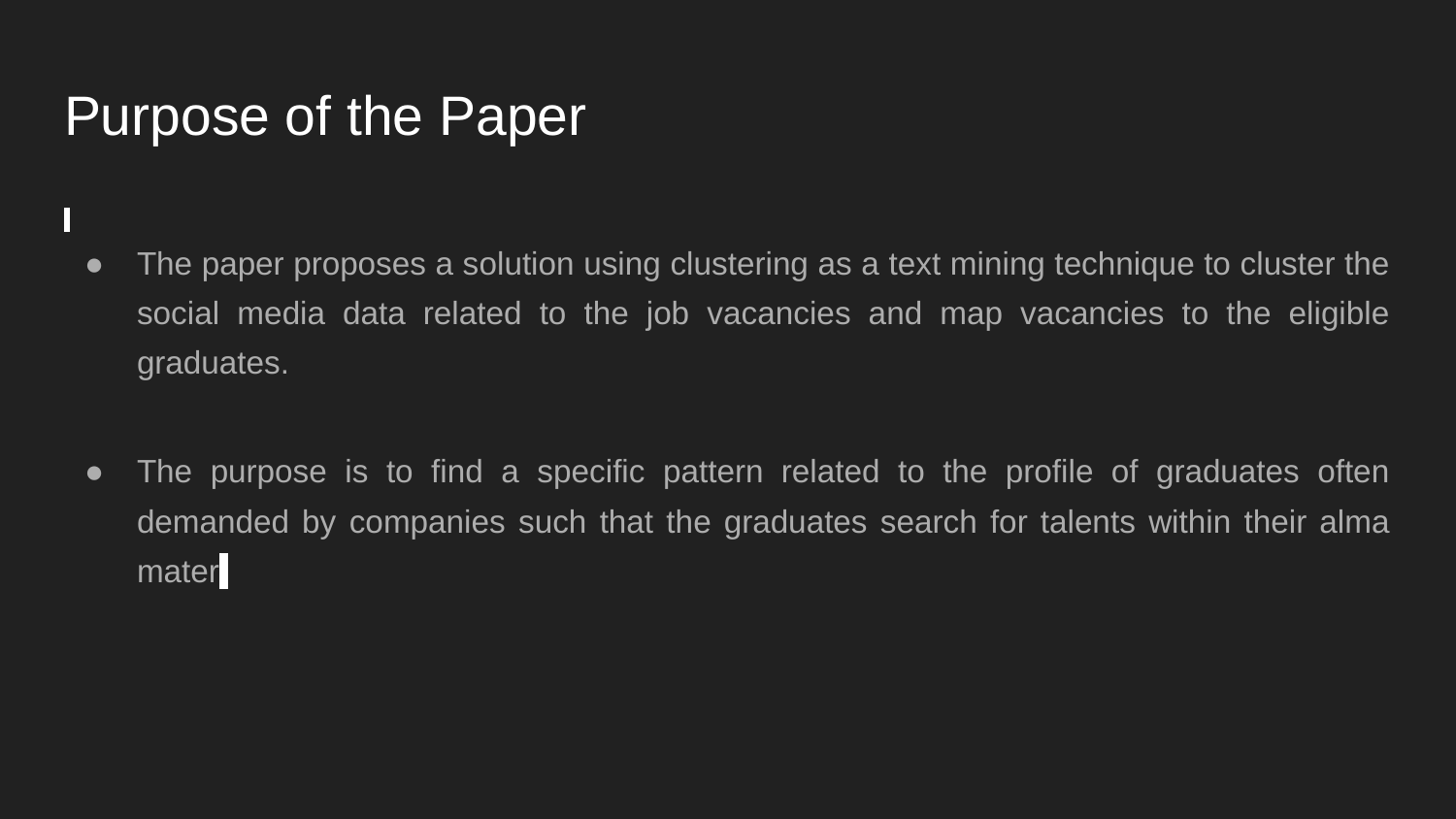

# Purpose of the Paper

The paper proposes a solution using clustering as a text mining technique to cluster the social media data related to the job vacancies and map vacancies to the eligible graduates.

The purpose is to find a specific pattern related to the profile of graduates often demanded by companies such that the graduates search for talents within their alma mater